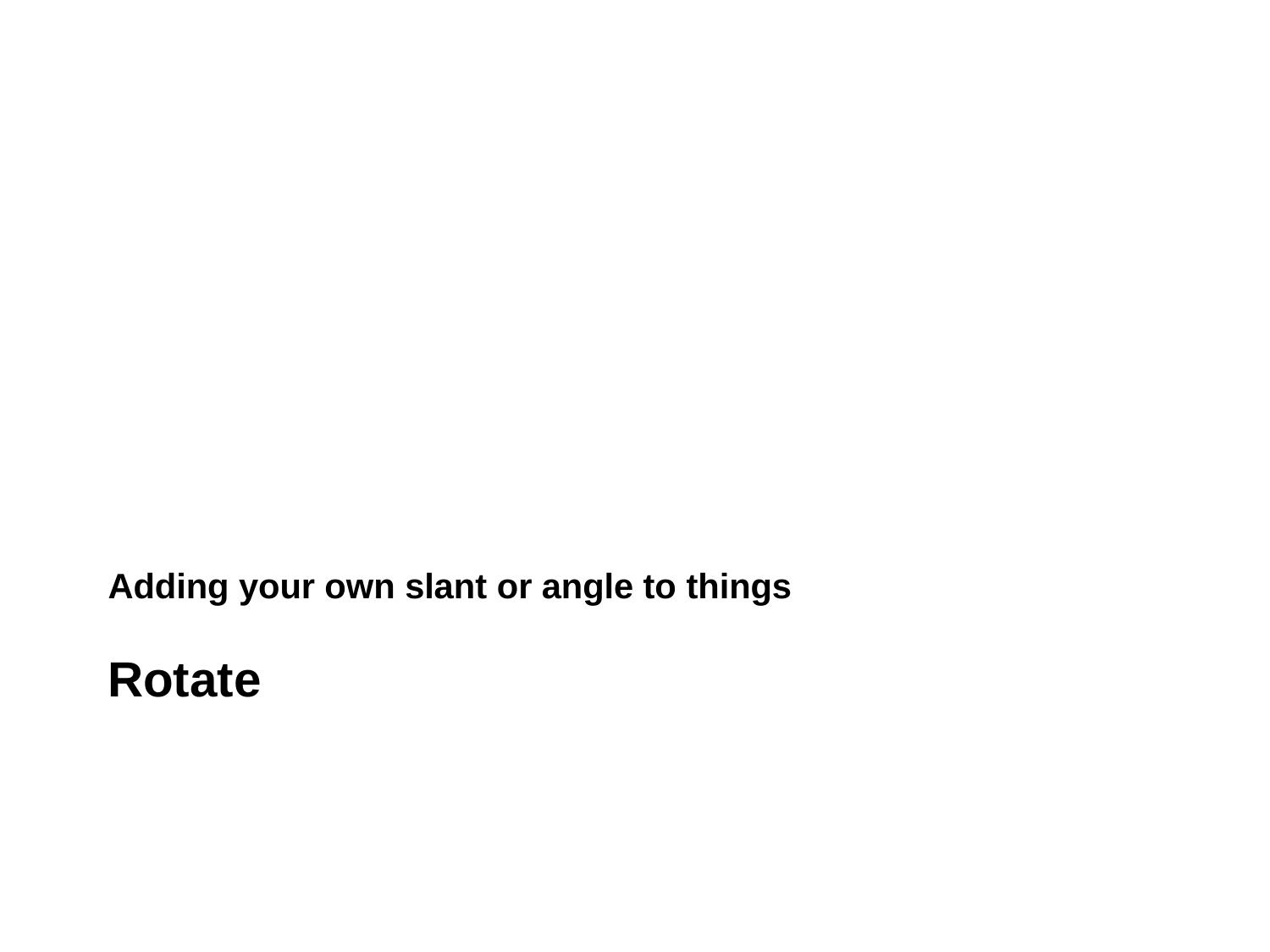

# Adding your own slant or angle to things
Rotate
3